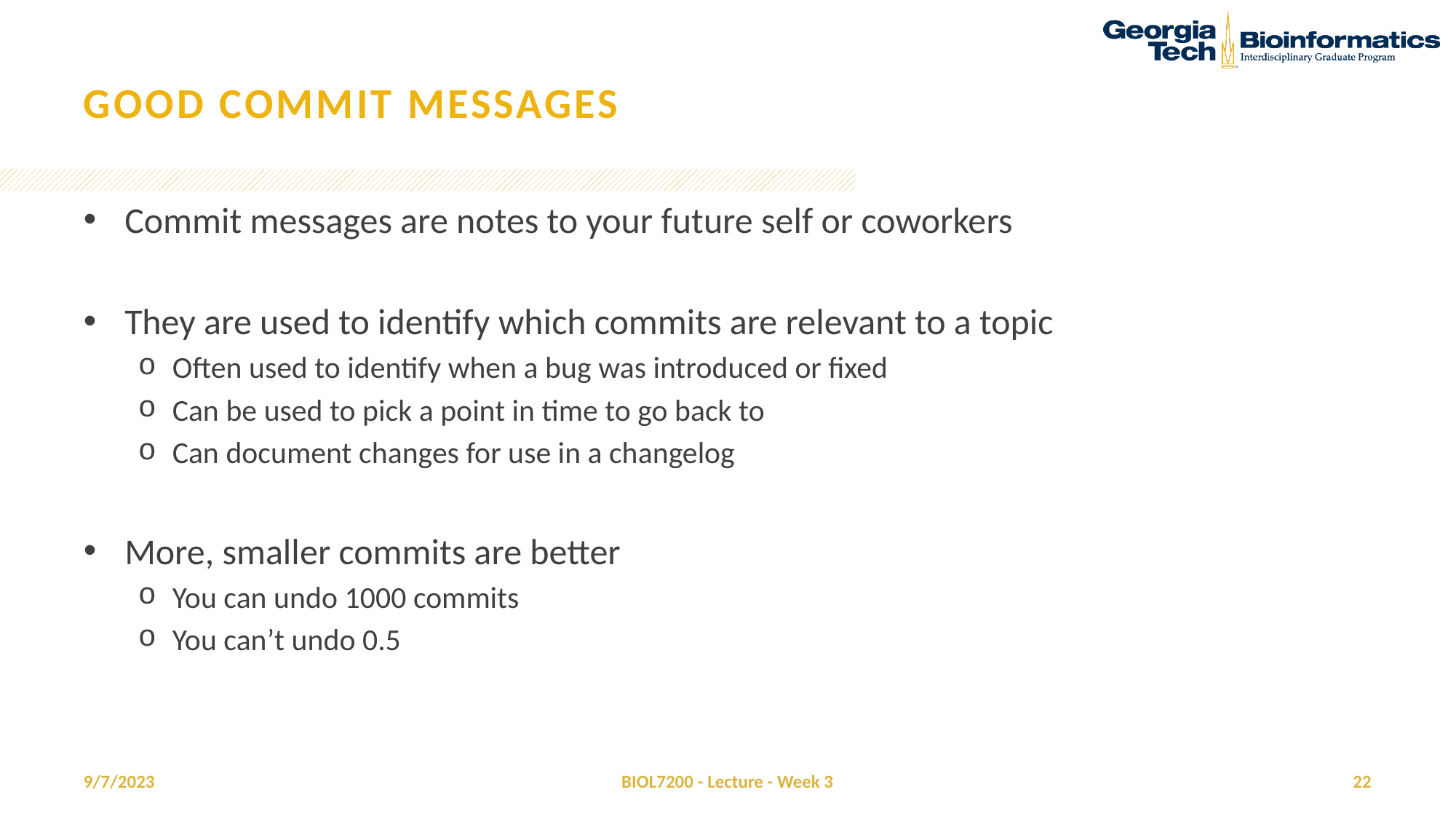

# Good commit messages
Commit messages are notes to your future self or coworkers

They are used to identify which commits are relevant to a topic
Often used to identify when a bug was introduced or fixed
Can be used to pick a point in time to go back to
Can document changes for use in a changelog

More, smaller commits are better
You can undo 1000 commits
You can’t undo 0.5
9/7/2023
BIOL7200 - Lecture - Week 3
22